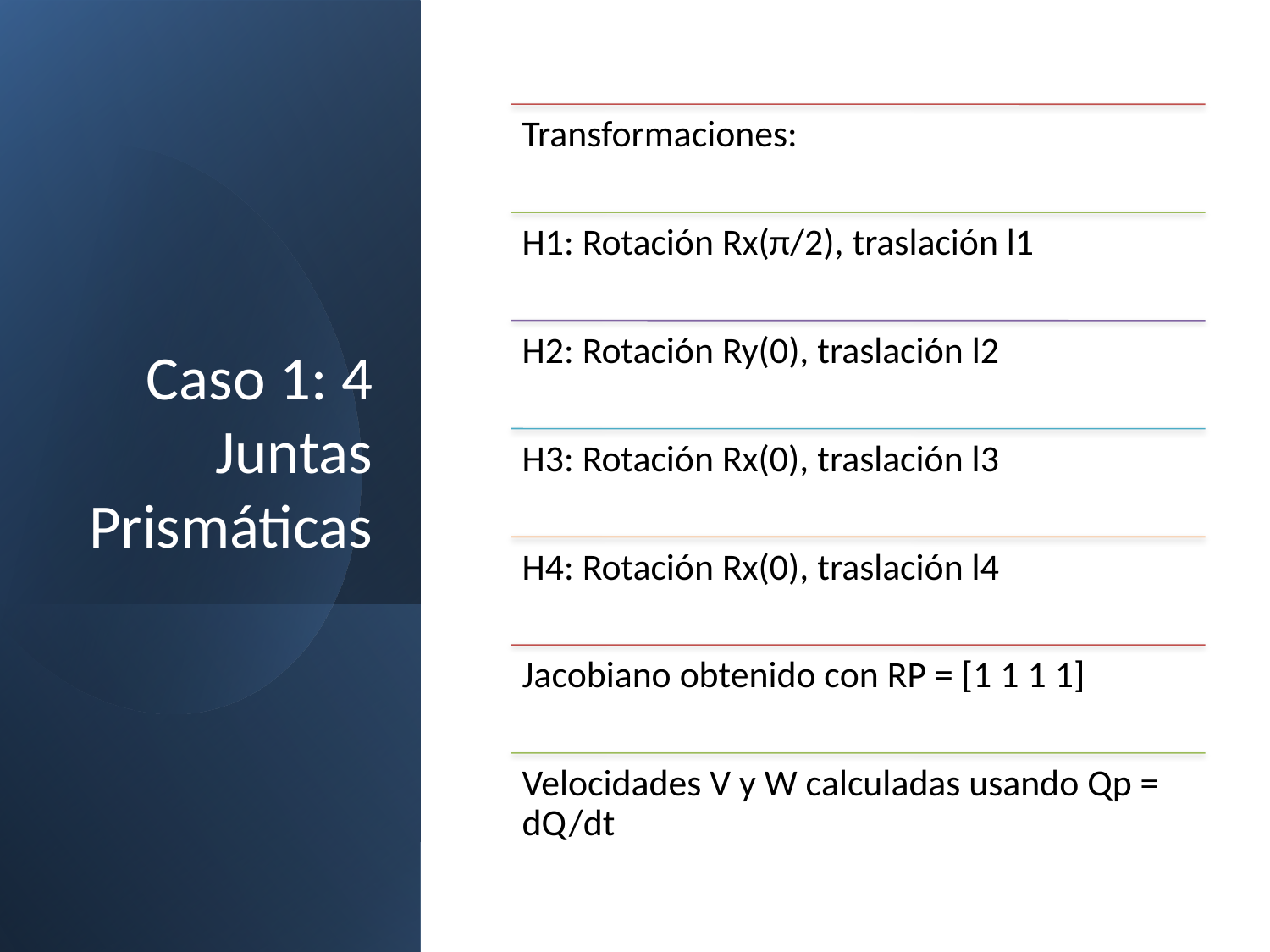

Transformaciones:
H1: Rotación Rx(π/2), traslación l1
H2: Rotación Ry(0), traslación l2
H3: Rotación Rx(0), traslación l3
H4: Rotación Rx(0), traslación l4
Jacobiano obtenido con RP = [1 1 1 1]
Velocidades V y W calculadas usando Qp = dQ/dt

# Caso 1: 4 Juntas Prismáticas